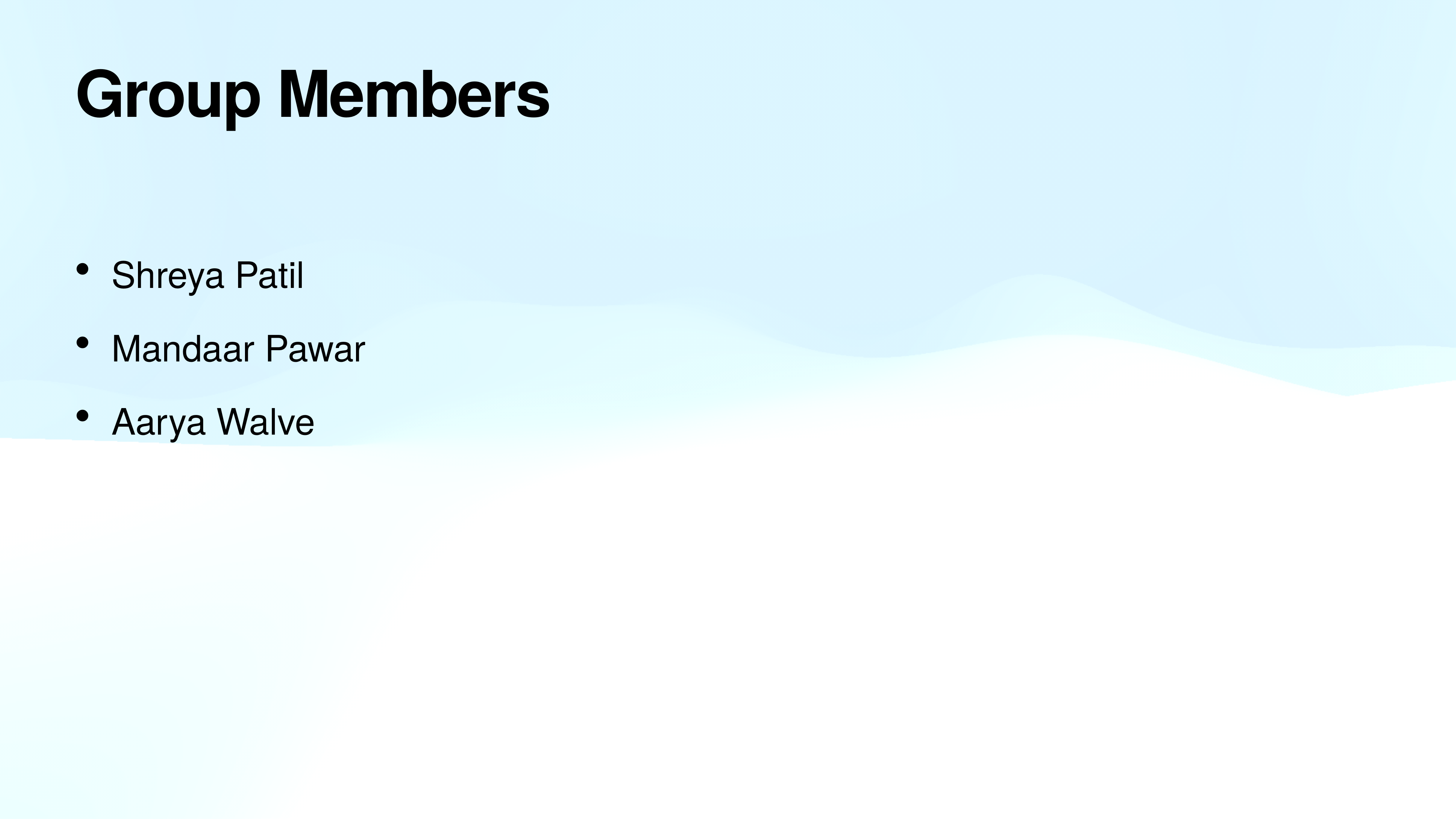

# Group Members
Shreya Patil
Mandaar Pawar
Aarya Walve